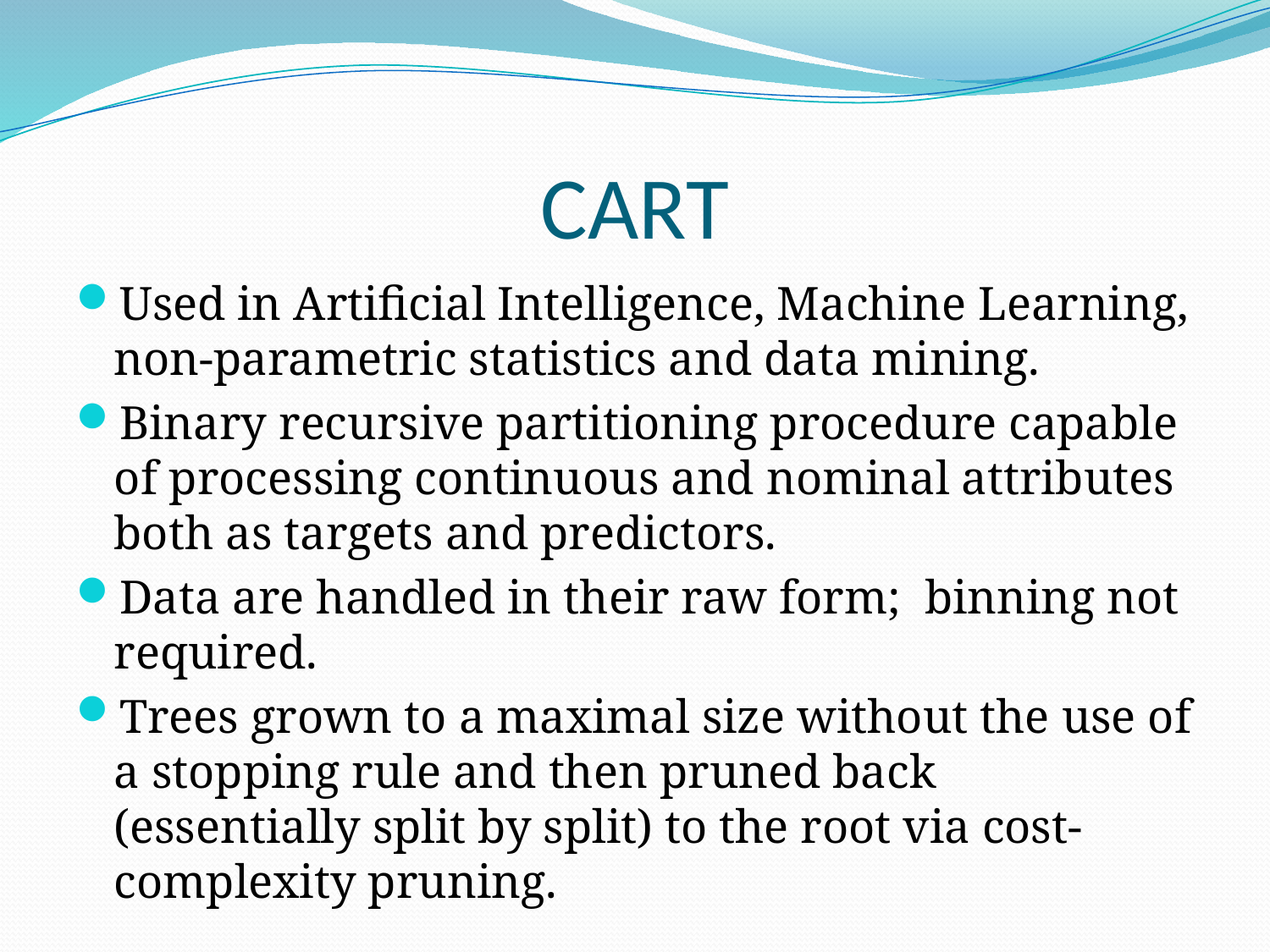

# CART
Used in Artificial Intelligence, Machine Learning, non-parametric statistics and data mining.
Binary recursive partitioning procedure capable of processing continuous and nominal attributes both as targets and predictors.
Data are handled in their raw form;  binning not required.
Trees grown to a maximal size without the use of a stopping rule and then pruned back (essentially split by split) to the root via cost-complexity pruning.